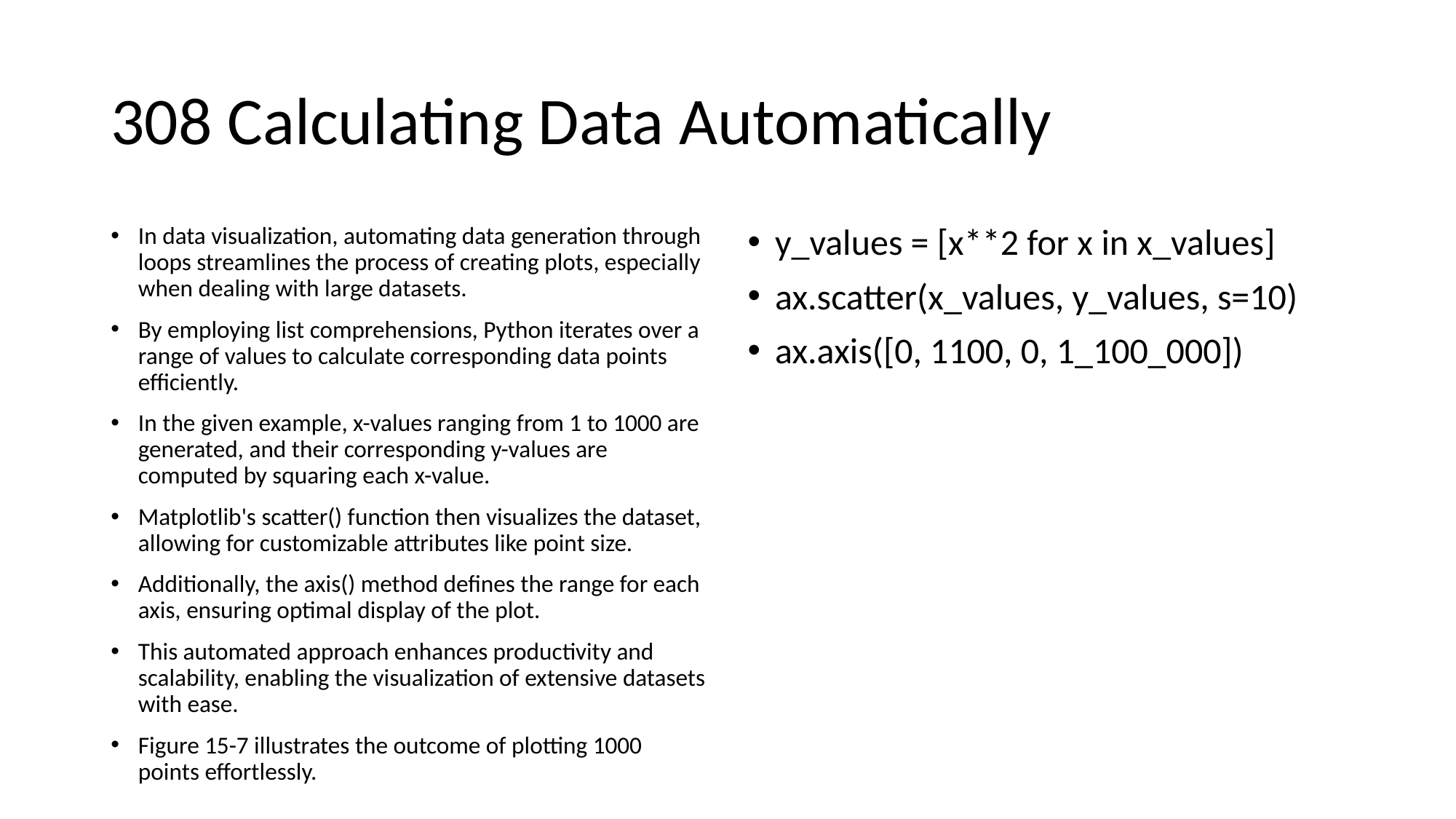

# 308 Calculating Data Automatically
In data visualization, automating data generation through loops streamlines the process of creating plots, especially when dealing with large datasets.
By employing list comprehensions, Python iterates over a range of values to calculate corresponding data points efficiently.
In the given example, x-values ranging from 1 to 1000 are generated, and their corresponding y-values are computed by squaring each x-value.
Matplotlib's scatter() function then visualizes the dataset, allowing for customizable attributes like point size.
Additionally, the axis() method defines the range for each axis, ensuring optimal display of the plot.
This automated approach enhances productivity and scalability, enabling the visualization of extensive datasets with ease.
Figure 15-7 illustrates the outcome of plotting 1000 points effortlessly.
y_values = [x**2 for x in x_values]
ax.scatter(x_values, y_values, s=10)
ax.axis([0, 1100, 0, 1_100_000])